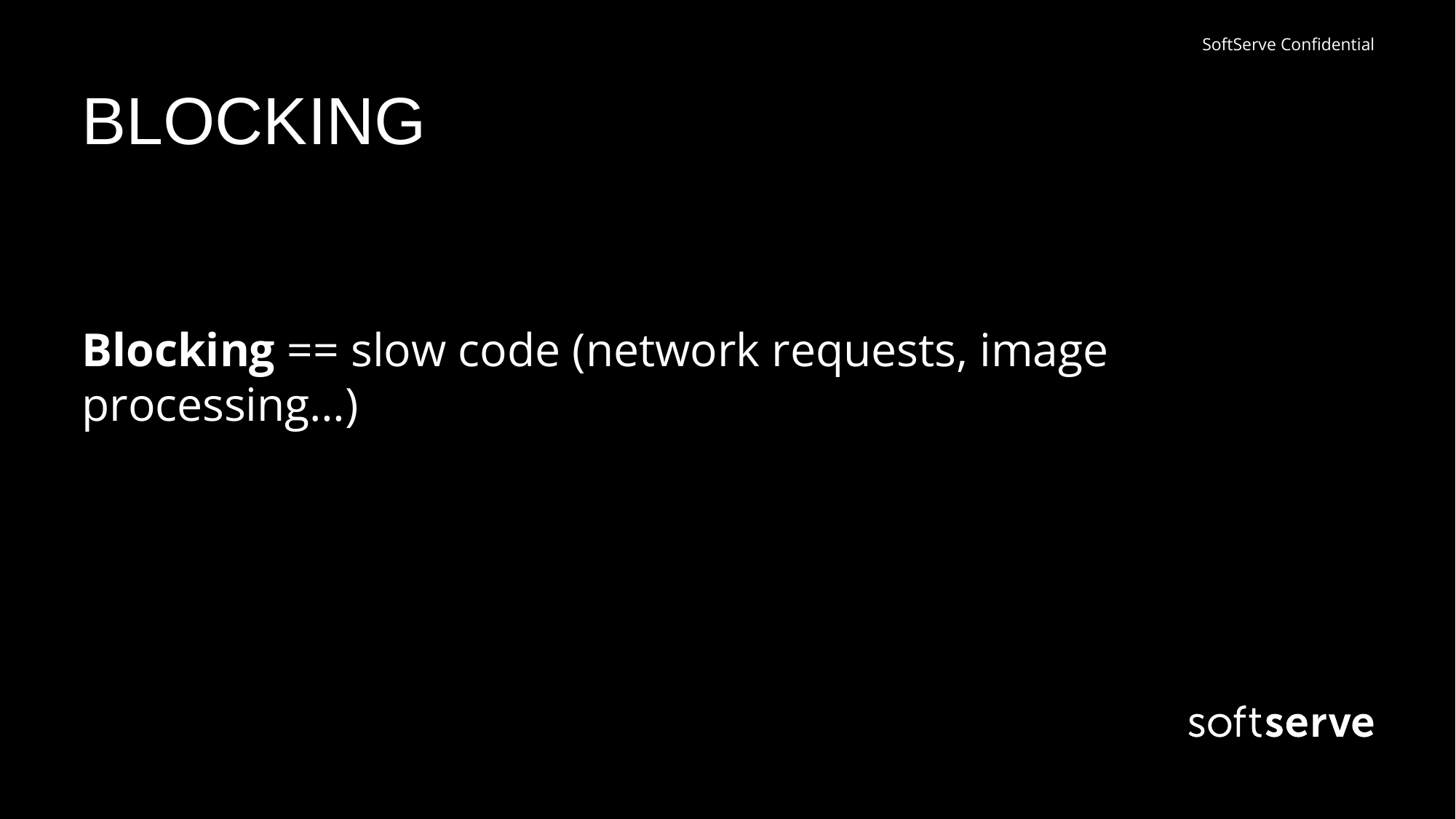

# BLOCKING

Blocking == slow code (network requests, image processing…)